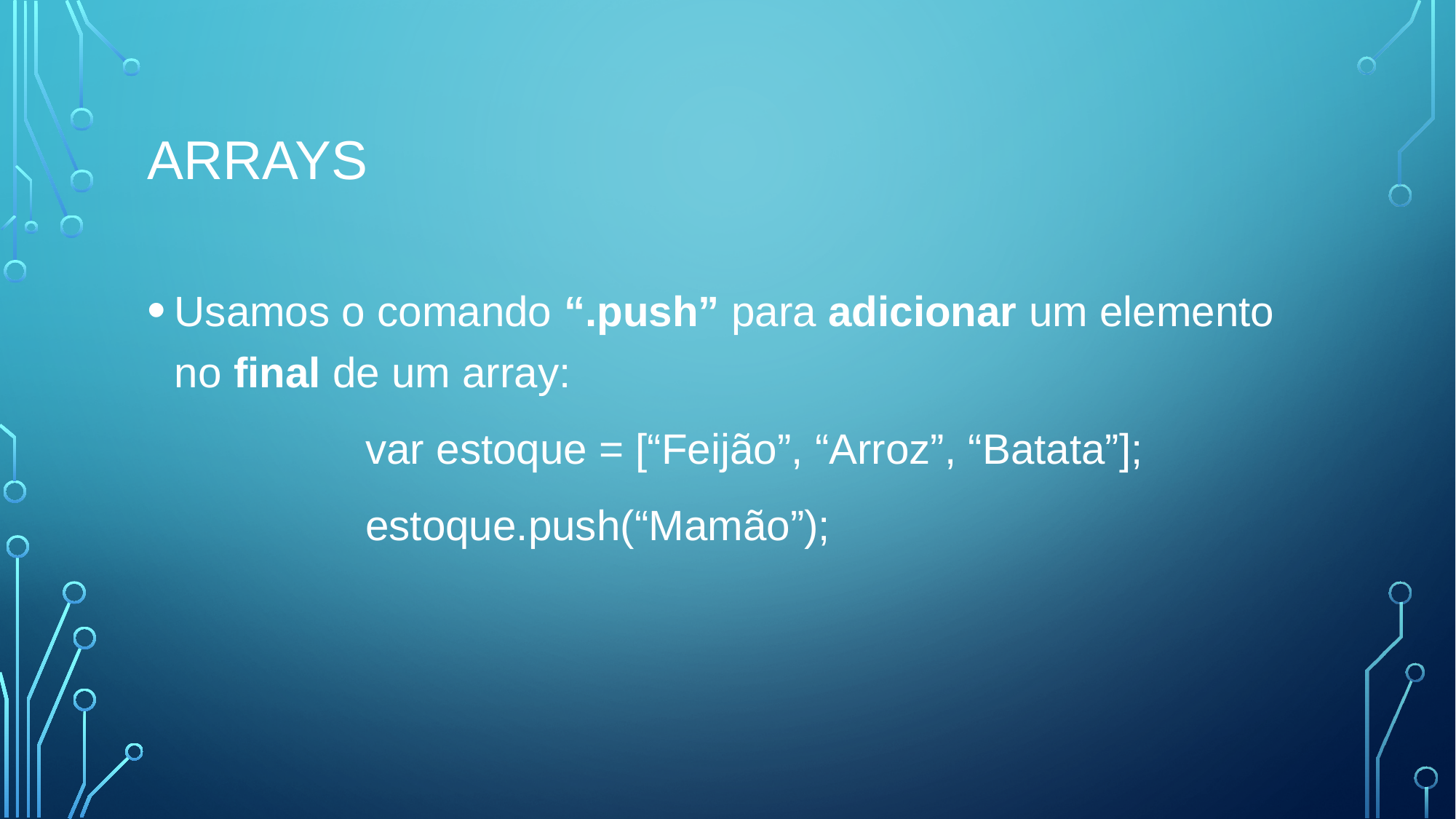

# Arrays
Usamos o comando “.push” para adicionar um elemento no final de um array:
		var estoque = [“Feijão”, “Arroz”, “Batata”];
		estoque.push(“Mamão”);